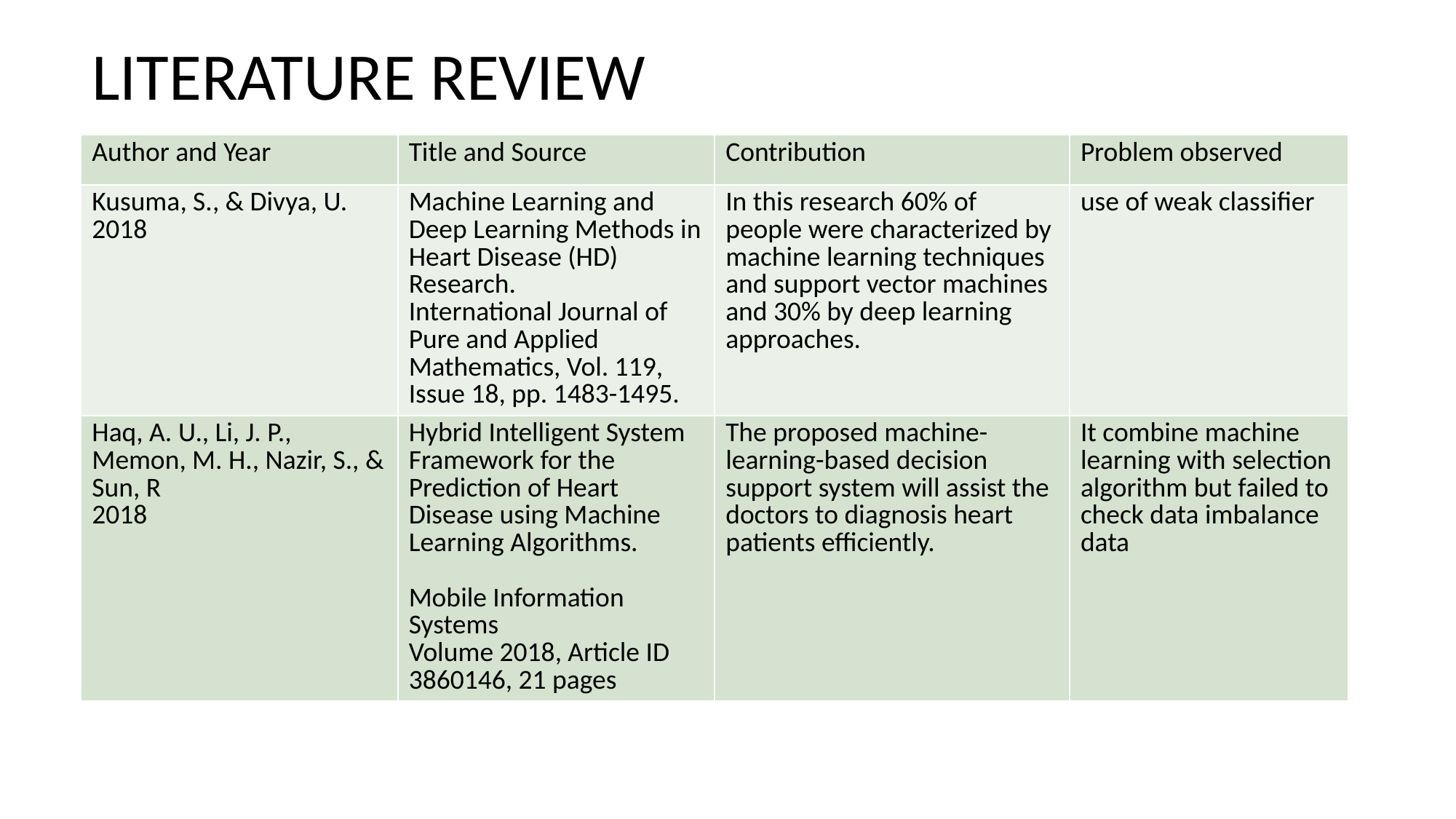

# LITERATURE REVIEW
| Author and Year | Title and Source | Contribution | Problem observed |
| --- | --- | --- | --- |
| Kusuma, S., & Divya, U. 2018 | Machine Learning and Deep Learning Methods in Heart Disease (HD) Research. International Journal of Pure and Applied Mathematics, Vol. 119, Issue 18, pp. 1483-1495. | In this research 60% of people were characterized by machine learning techniques and support vector machines and 30% by deep learning approaches. | use of weak classifier |
| Haq, A. U., Li, J. P., Memon, M. H., Nazir, S., & Sun, R 2018 | Hybrid Intelligent System Framework for the Prediction of Heart Disease using Machine Learning Algorithms. Mobile Information Systems Volume 2018, Article ID 3860146, 21 pages | The proposed machine-learning-based decision support system will assist the doctors to diagnosis heart patients eﬃciently. | It combine machine learning with selection algorithm but failed to check data imbalance data |